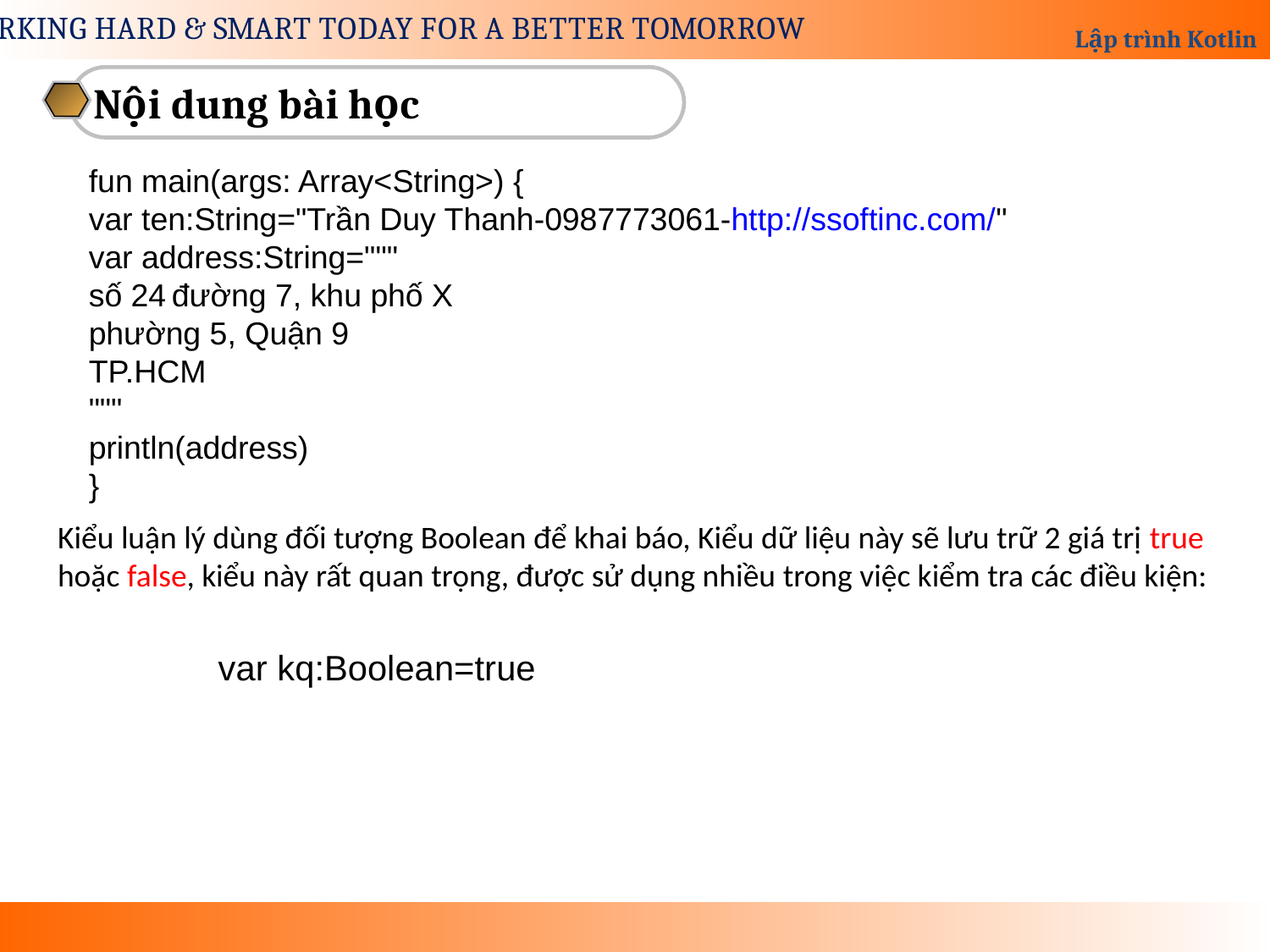

Nội dung bài học

fun main(args: Array<String>) {
var ten:String="Trần Duy Thanh-0987773061-http://ssoftinc.com/"
var address:String="""
số 24 đường 7, khu phố X
phường 5, Quận 9
TP.HCM
"""
println(address)
}
Kiểu luận lý dùng đối tượng Boolean để khai báo, Kiểu dữ liệu này sẽ lưu trữ 2 giá trị true hoặc false, kiểu này rất quan trọng, được sử dụng nhiều trong việc kiểm tra các điều kiện:
var kq:Boolean=true